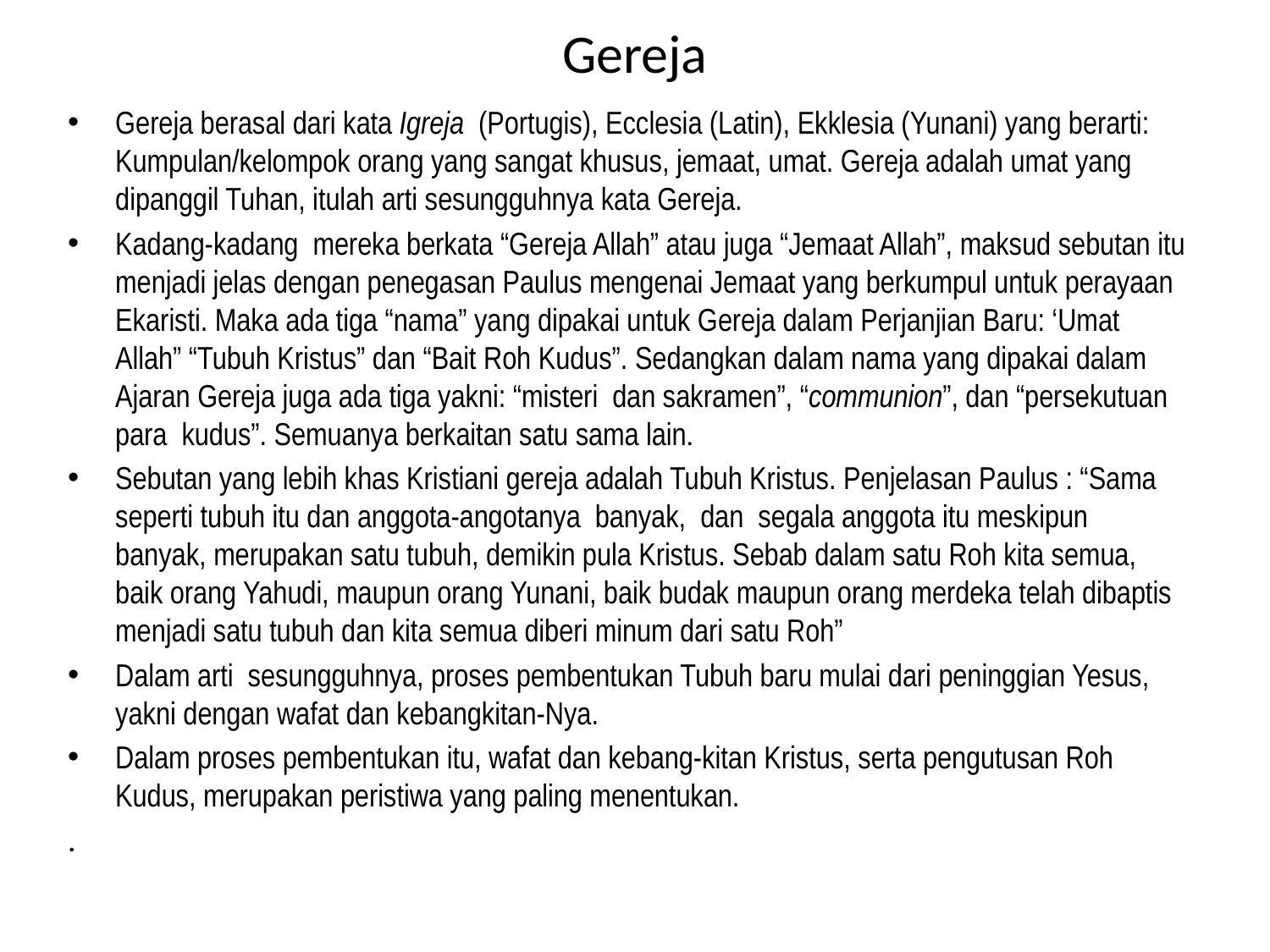

# Gereja
Gereja berasal dari kata Igreja  (Portugis), Ecclesia (Latin), Ekklesia (Yunani) yang berarti: Kumpulan/kelompok orang yang sangat khusus, jemaat, umat. Gereja adalah umat yang dipanggil Tuhan, itulah arti sesungguhnya kata Gereja.
Kadang-kadang  mereka berkata “Gereja Allah” atau juga “Jemaat Allah”, maksud sebutan itu menjadi jelas dengan penegasan Paulus mengenai Jemaat yang berkumpul untuk perayaan Ekaristi. Maka ada tiga “nama” yang dipakai untuk Gereja dalam Perjanjian Baru: ‘Umat Allah” “Tubuh Kristus” dan “Bait Roh Kudus”. Sedangkan dalam nama yang dipakai dalam Ajaran Gereja juga ada tiga yakni: “misteri  dan sakramen”, “communion”, dan “persekutuan para  kudus”. Semuanya berkaitan satu sama lain.
Sebutan yang lebih khas Kristiani gereja adalah Tubuh Kristus. Penjelasan Paulus : “Sama  seperti tubuh itu dan anggota-angotanya  banyak,  dan  segala anggota itu meskipun banyak, merupakan satu tubuh, demikin pula Kristus. Sebab dalam satu Roh kita semua, baik orang Yahudi, maupun orang Yunani, baik budak maupun orang merdeka telah dibaptis menjadi satu tubuh dan kita semua diberi minum dari satu Roh”
Dalam arti  sesungguhnya, proses pembentukan Tubuh baru mulai dari peninggian Yesus, yakni dengan wafat dan kebangkitan-Nya.
Dalam proses pembentukan itu, wafat dan kebang-kitan Kristus, serta pengutusan Roh Kudus, merupakan peristiwa yang paling menentukan.
.